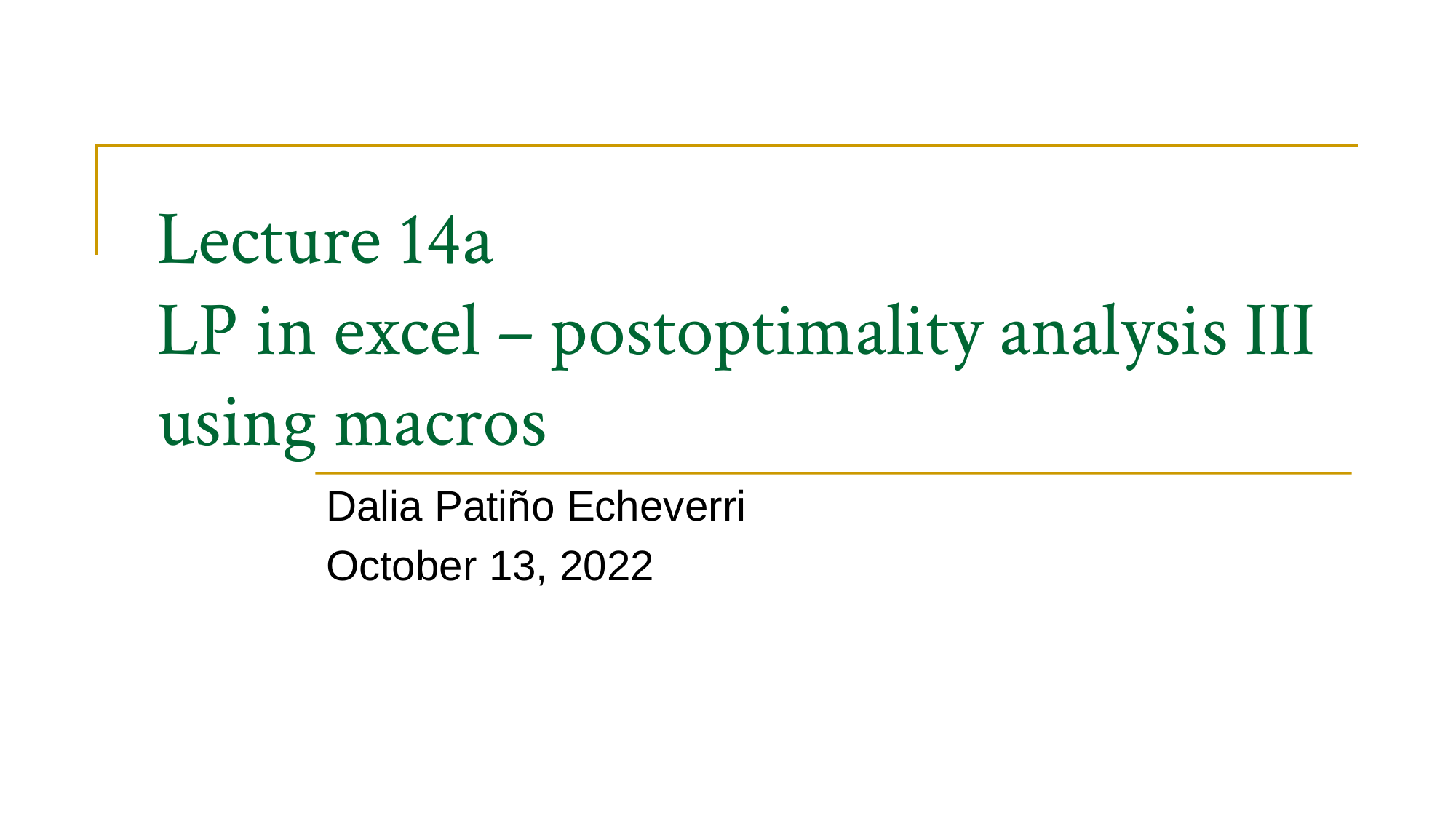

# Lecture 14a LP in excel – postoptimality analysis III using macros
Dalia Patiño Echeverri
October 13, 2022